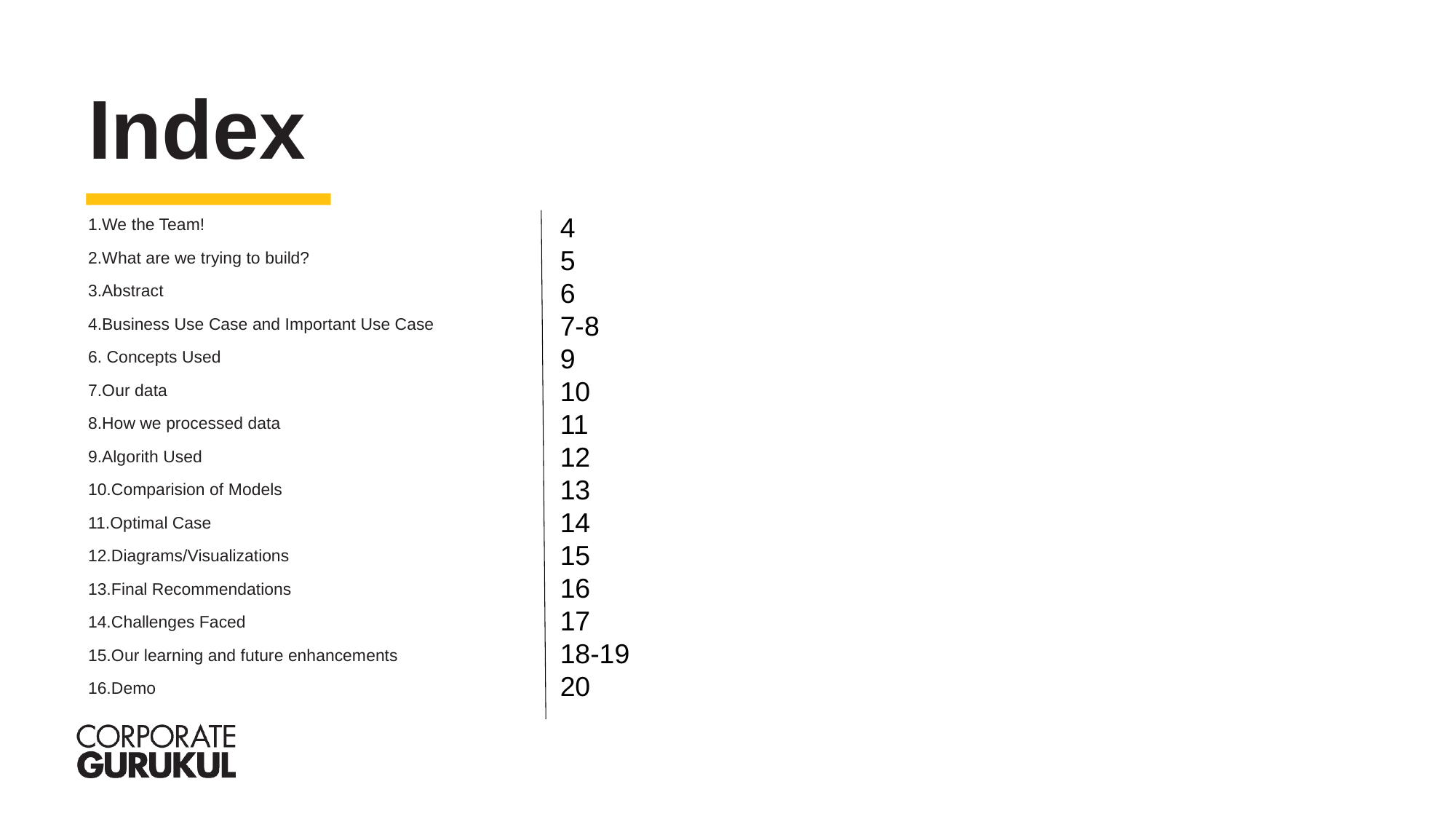

Index
4
5
6
7-8
9
10
11
12
13
14
15
16
17
18-19
20
1.We the Team!
2.What are we trying to build?
3.Abstract
4.Business Use Case and Important Use Case
6. Concepts Used
7.Our data
8.How we processed data
9.Algorith Used
10.Comparision of Models
11.Optimal Case
12.Diagrams/Visualizations
13.Final Recommendations
14.Challenges Faced
15.Our learning and future enhancements
16.Demo